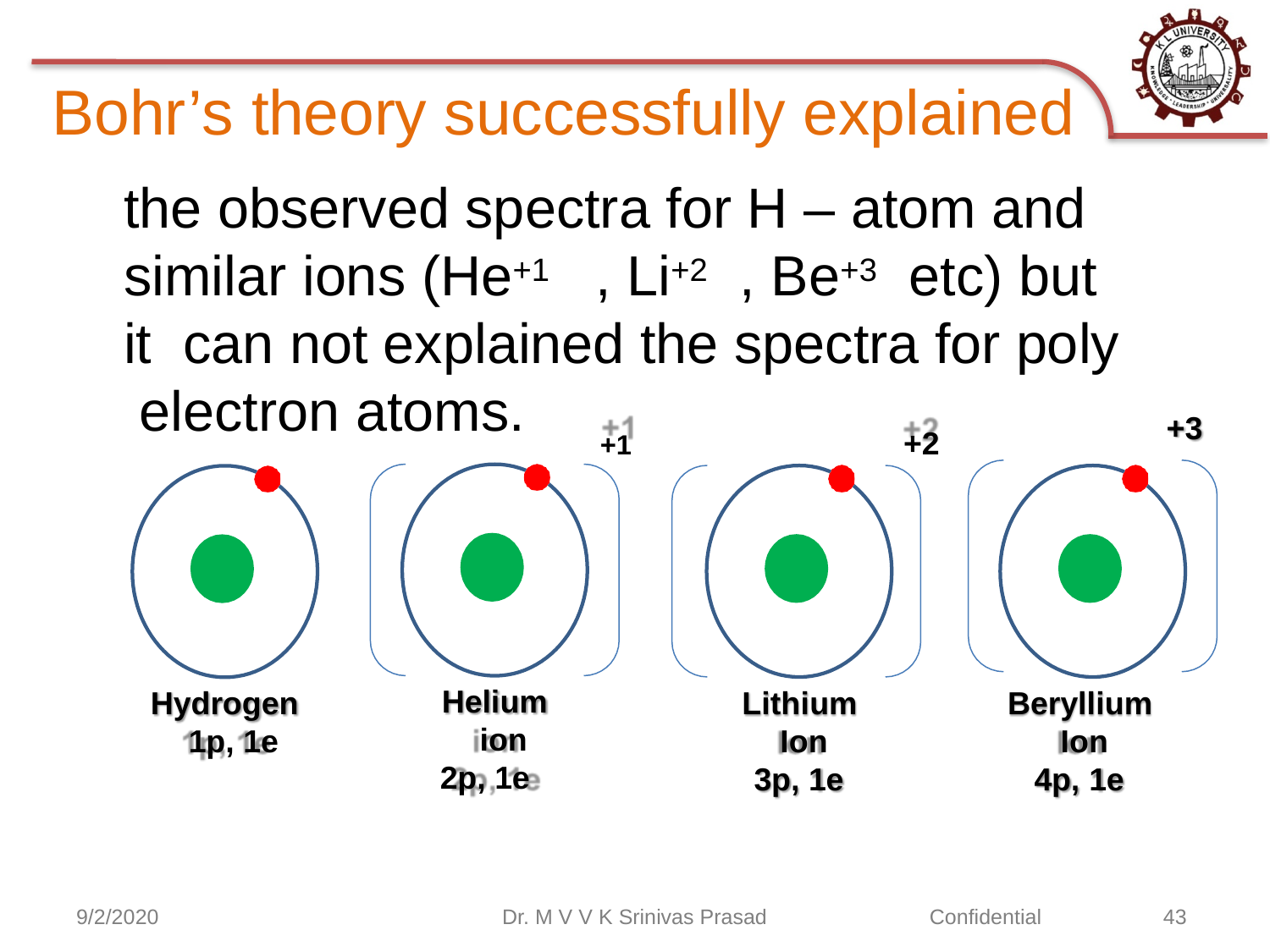

# Bohr’s theory successfully explained
the observed spectra for H – atom and  similar ions (He+1	, Li+2	, Be+3	etc) but it  can not explained the spectra for poly  electron atoms.

+1	+2
+3

Helium  ion
2p, 1e
Lithium  Ion
3p, 1e
Beryllium  Ion
4p, 1e
Hydrogen  1p, 1e

9/2/2020
Dr. M V V K Srinivas Prasad
43